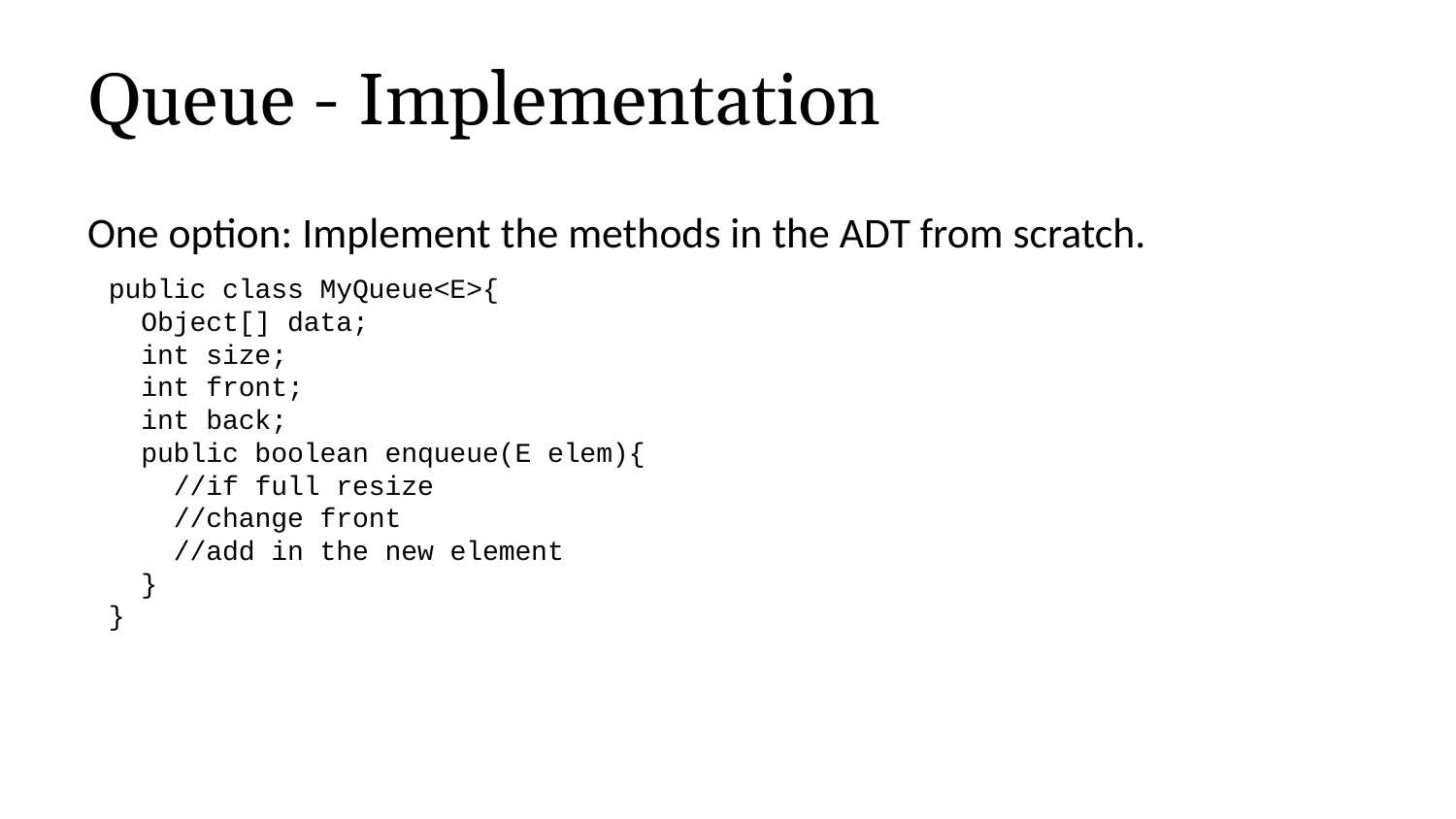

# Queue - Implementation
One option: Implement the methods in the ADT from scratch.

public class MyQueue<E>{
  Object[] data;
  int size;
  int front;
  int back;
  public boolean enqueue(E elem){
    //if full resize
    //change front
    //add in the new element
  }
}